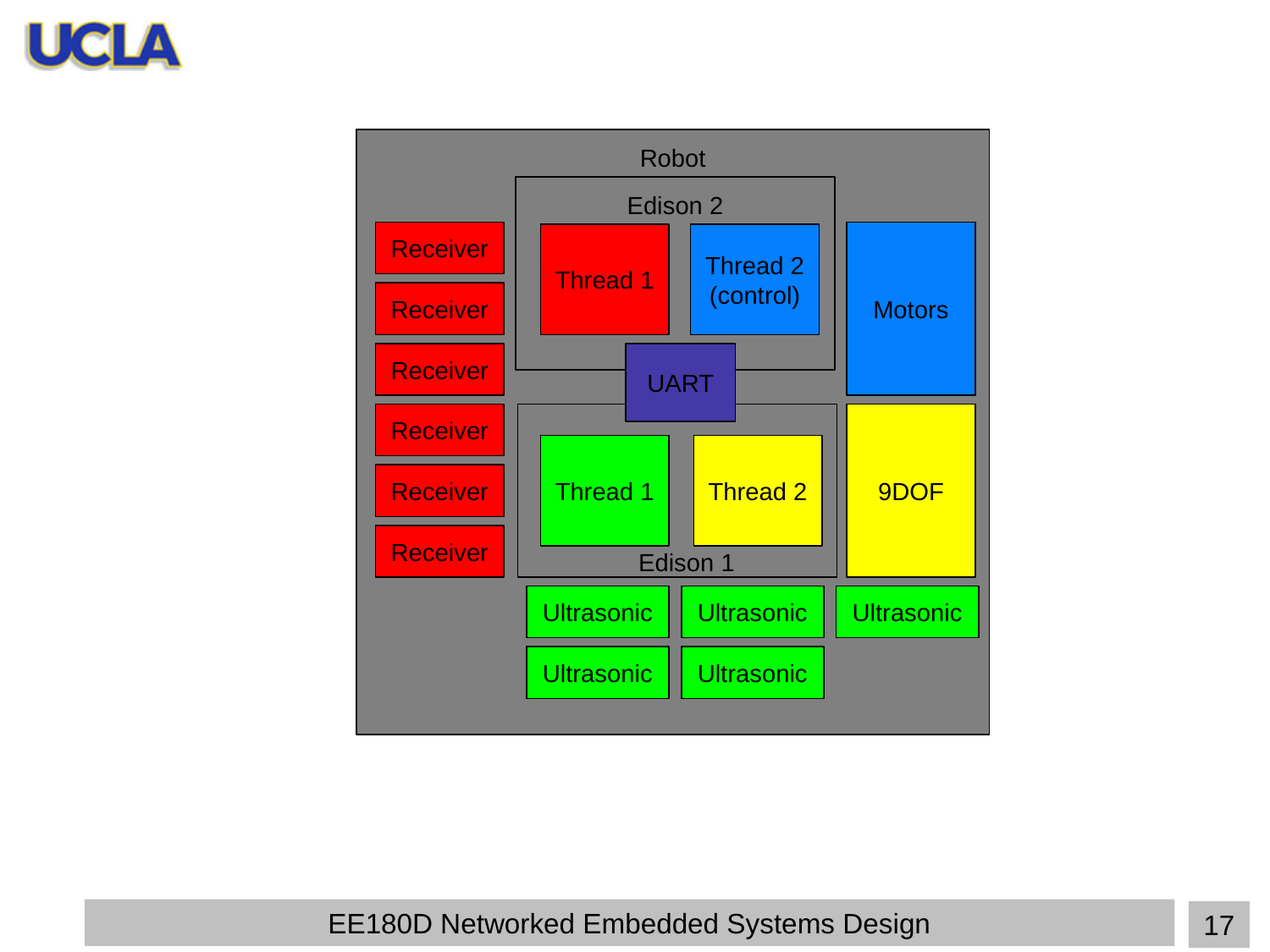

Robot
Edison 2
Motors
Receiver
Thread 1
Thread 2
(control)
Receiver
Receiver
UART
9DOF

Receiver
Thread 1
Thread 2
Receiver
Receiver
Edison 1
Ultrasonic
Ultrasonic
Ultrasonic
Ultrasonic
Ultrasonic